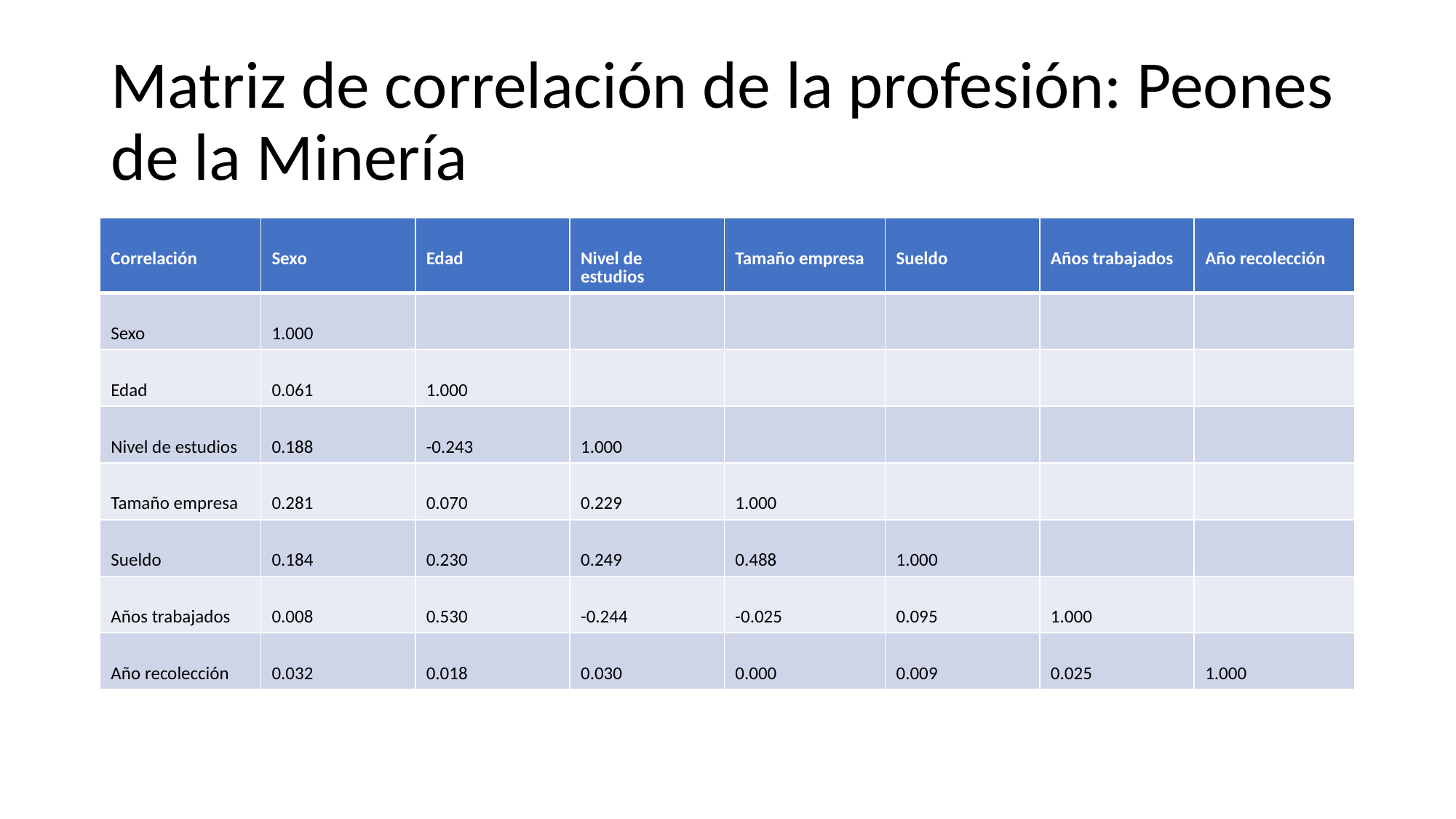

# Matriz de correlación de la profesión: Peones de la Minería
| Correlación | Sexo | Edad | Nivel de estudios | Tamaño empresa | Sueldo | Años trabajados | Año recolección |
| --- | --- | --- | --- | --- | --- | --- | --- |
| Sexo | 1.000 |  |  |  |  |  |  |
| Edad | 0.061 | 1.000 |  |  |  |  |  |
| Nivel de estudios | 0.188 | -0.243 | 1.000 |  |  |  |  |
| Tamaño empresa | 0.281 | 0.070 | 0.229 | 1.000 |  |  |  |
| Sueldo | 0.184 | 0.230 | 0.249 | 0.488 | 1.000 |  |  |
| Años trabajados | 0.008 | 0.530 | -0.244 | -0.025 | 0.095 | 1.000 |  |
| Año recolección | 0.032 | 0.018 | 0.030 | 0.000 | 0.009 | 0.025 | 1.000 |